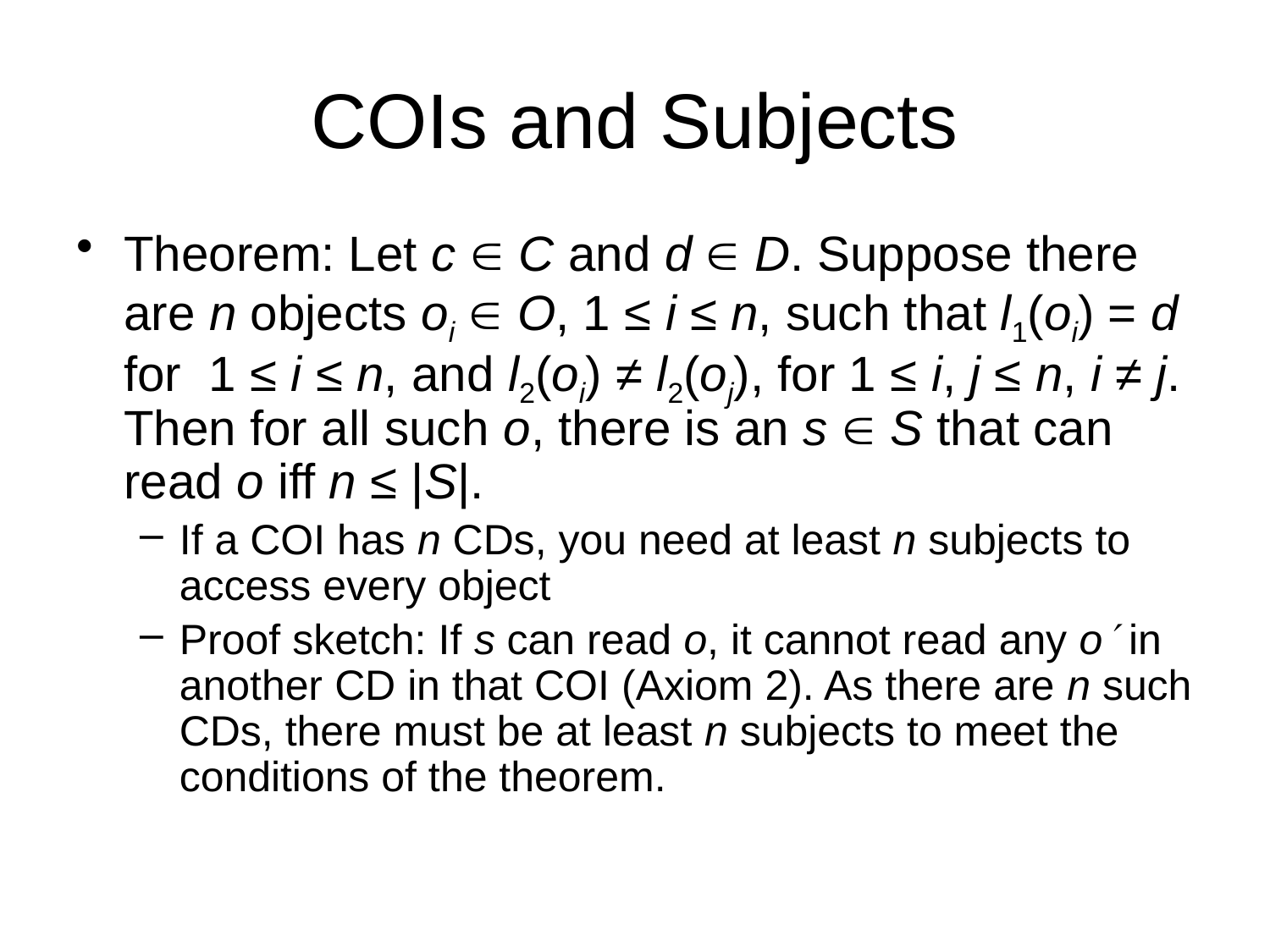

# COIs and Subjects
Theorem: Let c ∈ C and d ∈ D. Suppose there are n objects oi ∈ O, 1 ≤ i ≤ n, such that l1(oi) = d for  1 ≤ i ≤ n, and l2(oi) ≠ l2(oj), for 1 ≤ i, j ≤ n, i ≠ j. Then for all such o, there is an s ∈ S that can read o iff n ≤ |S|.
If a COI has n CDs, you need at least n subjects to access every object
Proof sketch: If s can read o, it cannot read any o′ in another CD in that COI (Axiom 2). As there are n such CDs, there must be at least n subjects to meet the conditions of the theorem.